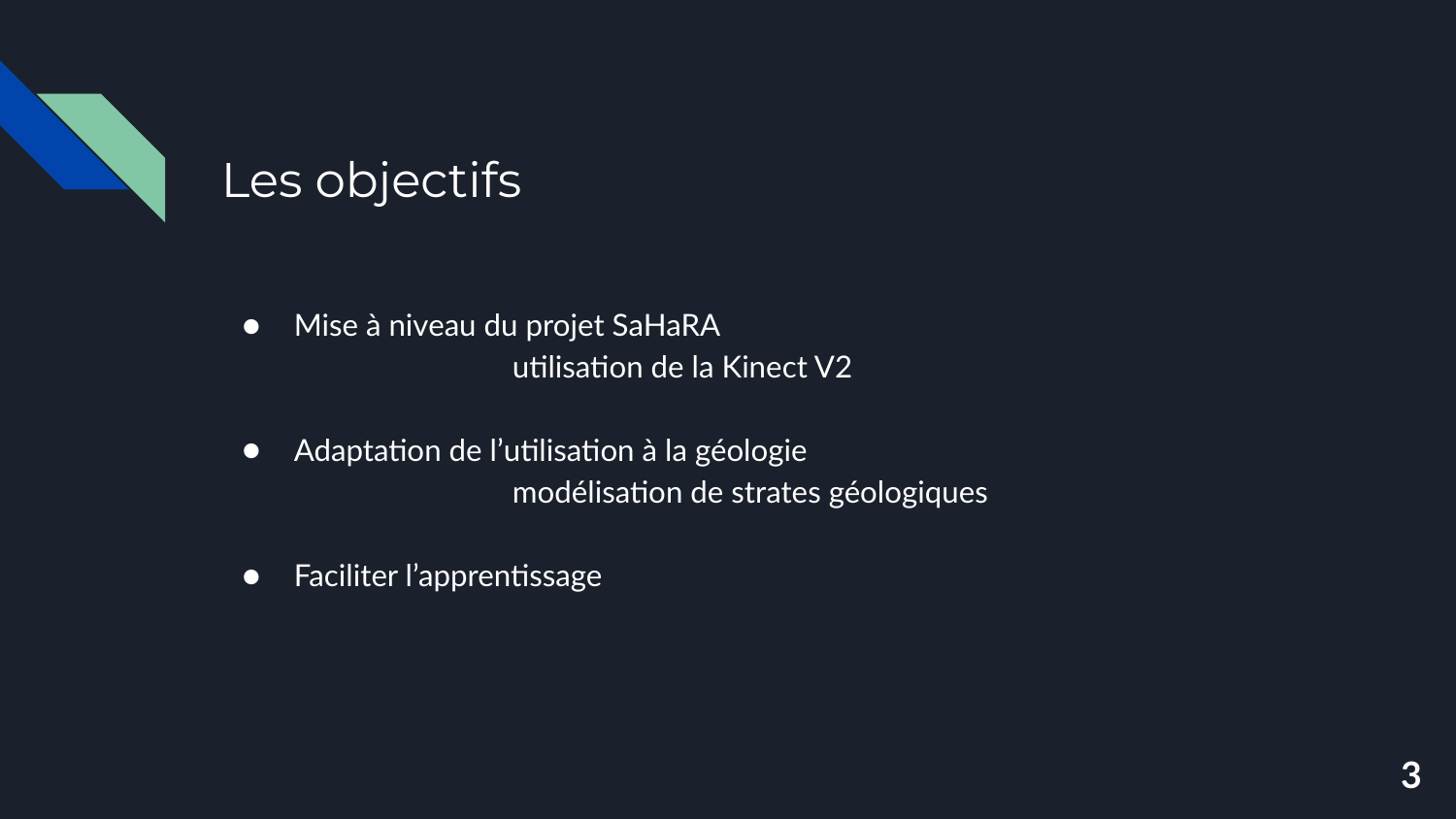

# Les objectifs

Mise à niveau du projet SaHaRA
		utilisation de la Kinect V2

Adaptation de l’utilisation à la géologie
		modélisation de strates géologiques

Faciliter l’apprentissage
3